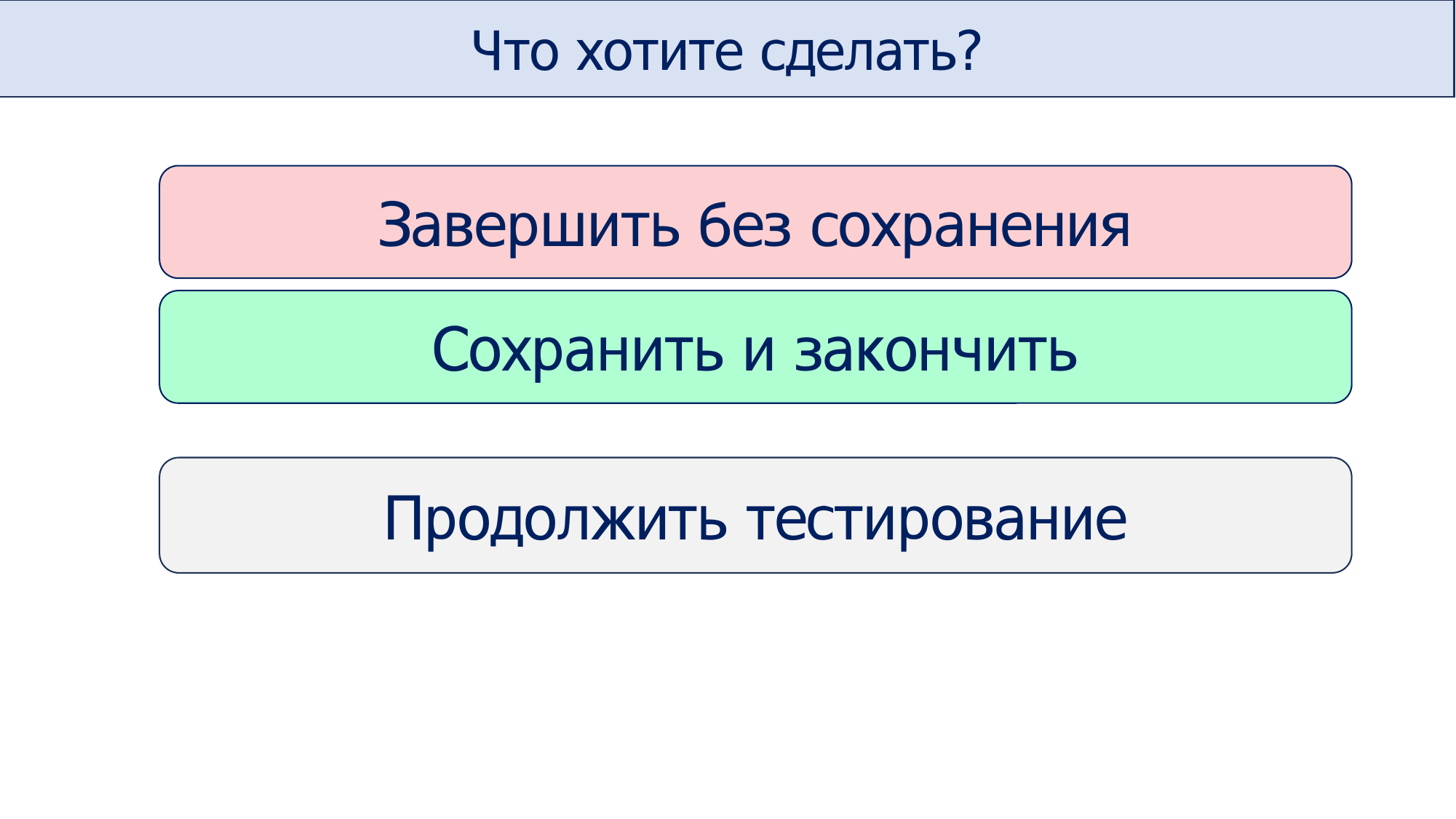

Что хотите сделать?
Завершить без сохранения
Сохранить и закончить
Продолжить тестирование